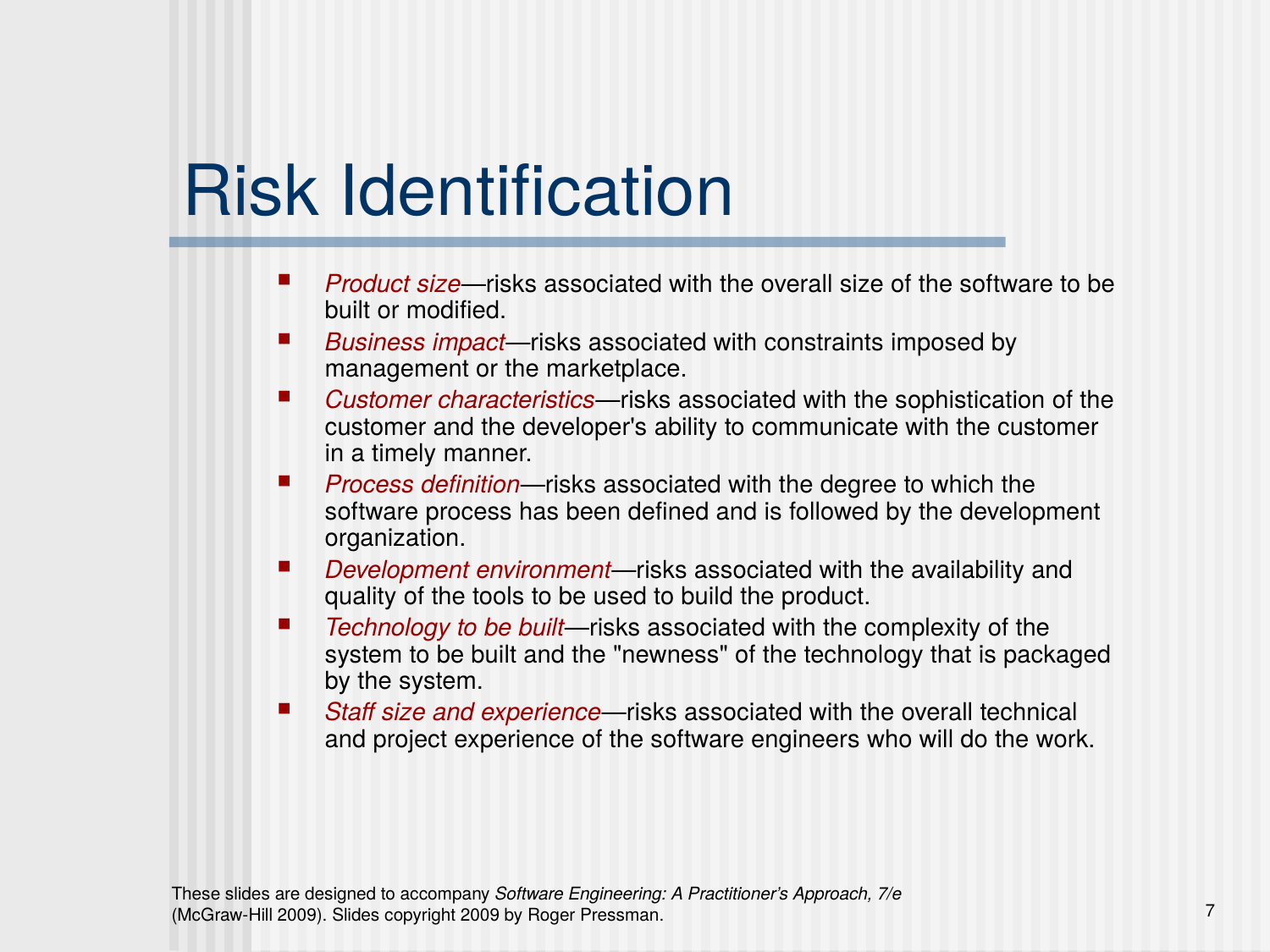

# Risk Identification
Product size—risks associated with the overall size of the software to be built or modified.
Business impact—risks associated with constraints imposed by management or the marketplace.
Customer characteristics—risks associated with the sophistication of the customer and the developer's ability to communicate with the customer in a timely manner.
Process definition—risks associated with the degree to which the software process has been defined and is followed by the development organization.
Development environment—risks associated with the availability and quality of the tools to be used to build the product.
Technology to be built—risks associated with the complexity of the system to be built and the "newness" of the technology that is packaged by the system.
Staff size and experience—risks associated with the overall technical and project experience of the software engineers who will do the work.
These slides are designed to accompany Software Engineering: A Practitioner’s Approach, 7/e (McGraw-Hill 2009). Slides copyright 2009 by Roger Pressman.
7